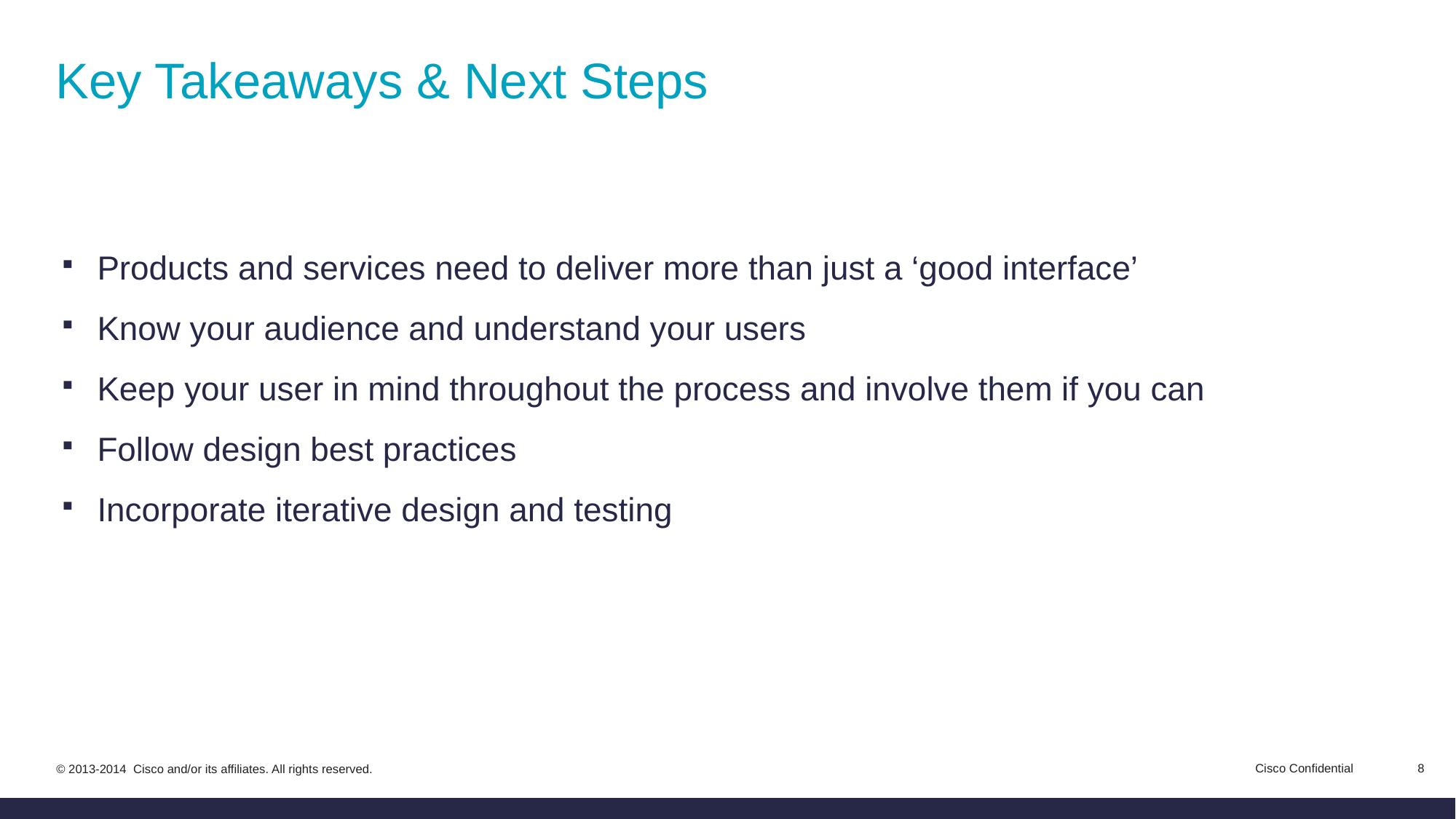

# Key Takeaways & Next Steps

Products and services need to deliver more than just a ‘good interface’
Know your audience and understand your users
Keep your user in mind throughout the process and involve them if you can
Follow design best practices
Incorporate iterative design and testing